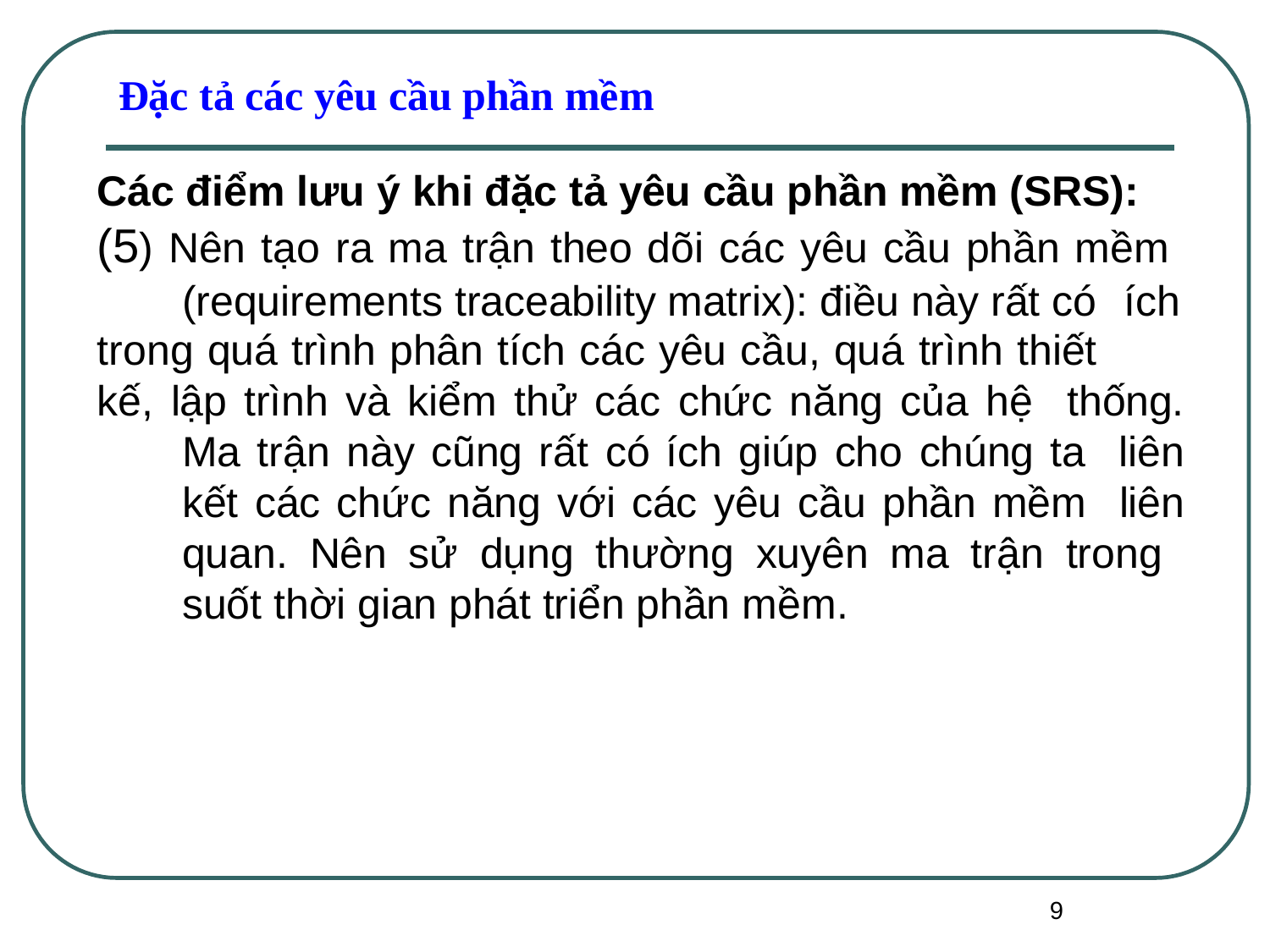

# Đặc tả các yêu cầu phần mềm
Các điểm lưu ý khi đặc tả yêu cầu phần mềm (SRS):
(5) Nên tạo ra ma trận theo dõi các yêu cầu phần mềm  (requirements traceability matrix): điều này rất có  ích
trong quá trình phân tích các yêu cầu, quá trình thiết
kế, lập trình và kiểm thử các chức năng của hệ  thống. Ma trận này cũng rất có ích giúp cho chúng ta  liên kết các chức năng với các yêu cầu phần mềm  liên quan. Nên sử dụng thường xuyên ma trận trong  suốt thời gian phát triển phần mềm.
9